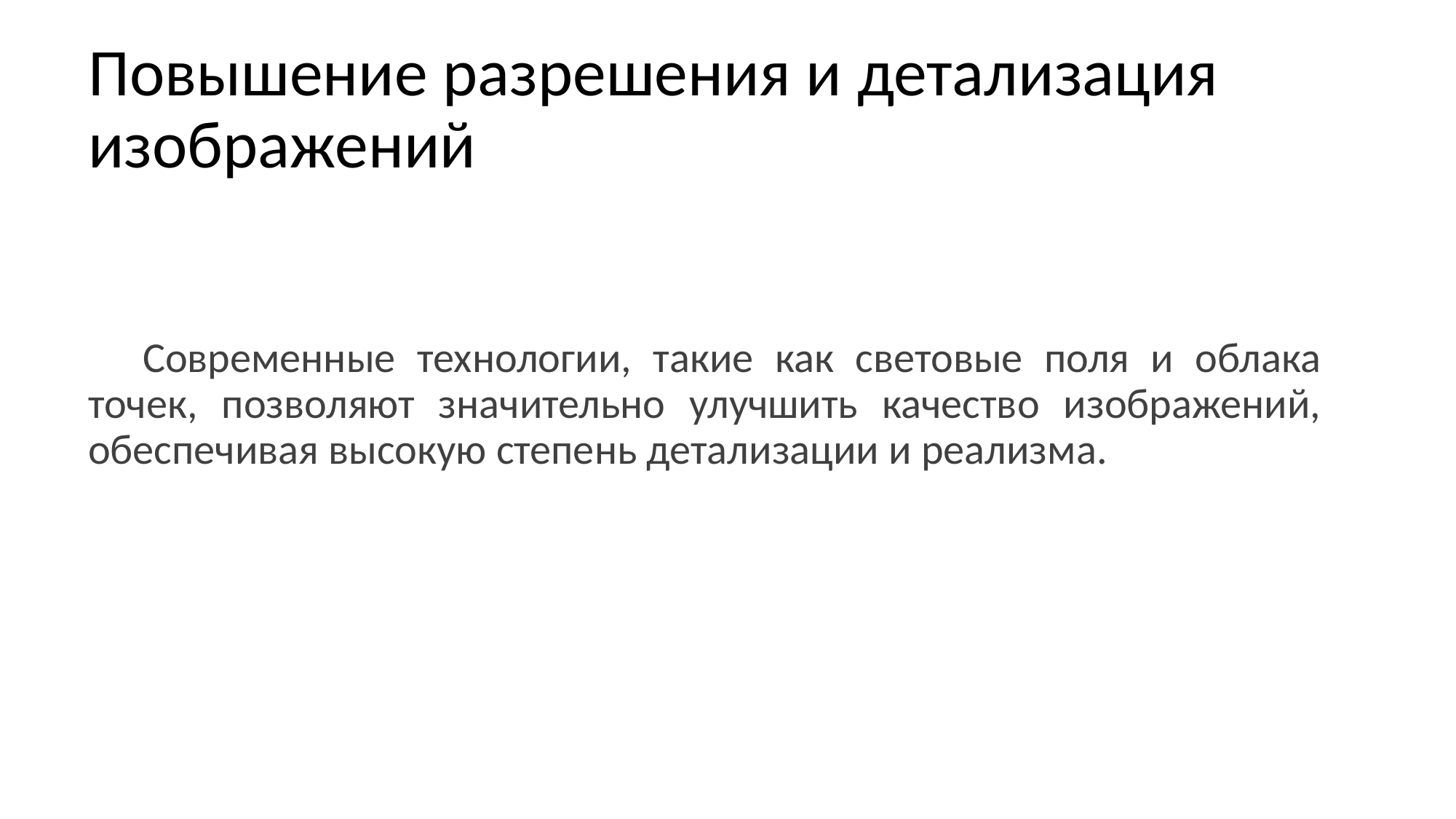

# Повышение разрешения и детализация изображений
Современные технологии, такие как световые поля и облака точек, позволяют значительно улучшить качество изображений, обеспечивая высокую степень детализации и реализма.